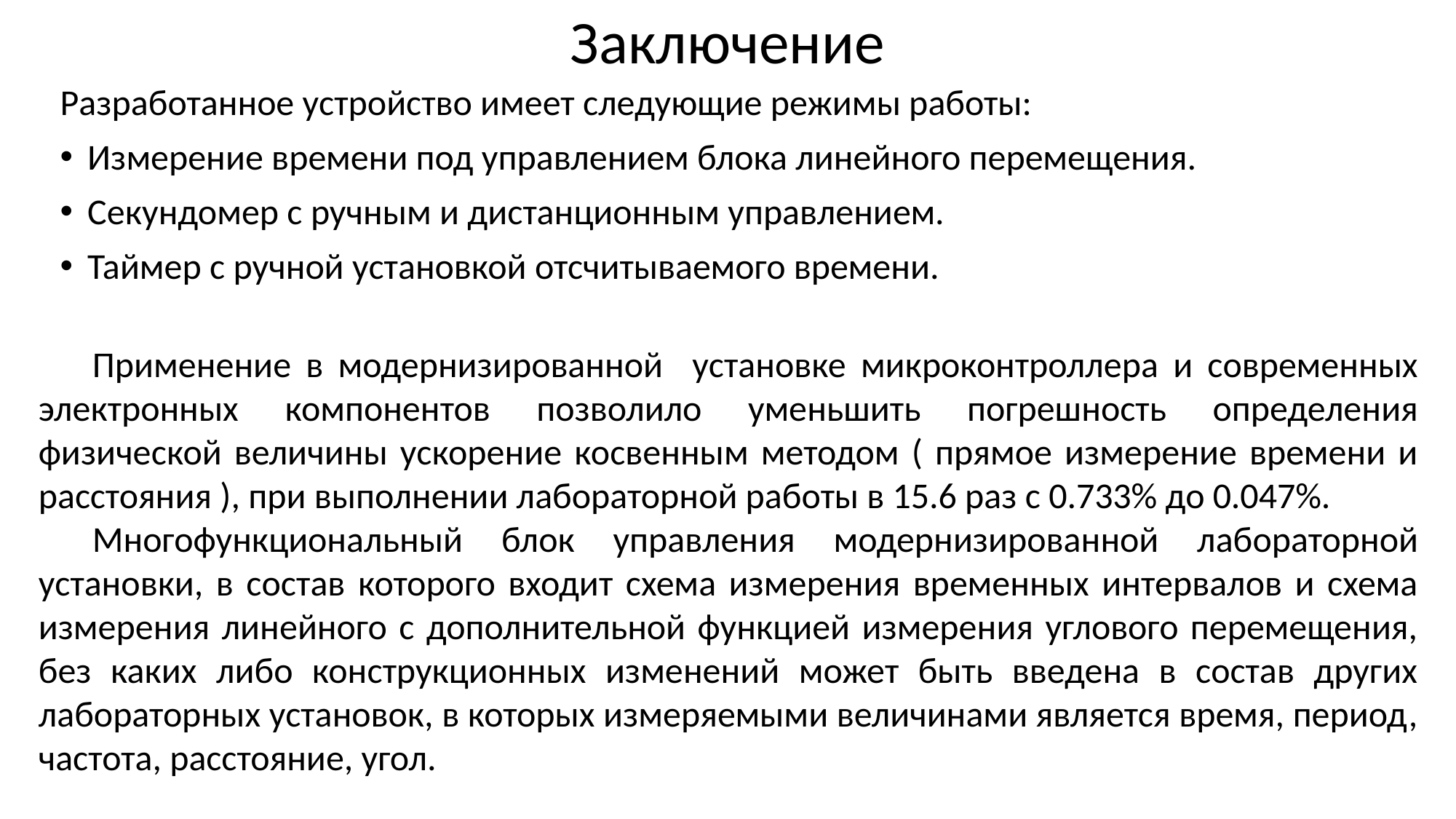

# Заключение
Разработанное устройство имеет следующие режимы работы:
Измерение времени под управлением блока линейного перемещения.
Секундомер с ручным и дистанционным управлением.
Таймер с ручной установкой отсчитываемого времени.
Применение в модернизированной  установке микроконтроллера и современных электронных компонентов позволило уменьшить погрешность определения физической величины ускорение косвенным методом ( прямое измерение времени и расстояния ), при выполнении лабораторной работы в 15.6 раз с 0.733% до 0.047%.
Многофункциональный блок управления модернизированной лабораторной установки, в состав которого входит схема измерения временных интервалов и схема измерения линейного с дополнительной функцией измерения углового перемещения, без каких либо конструкционных изменений может быть введена в состав других лабораторных установок, в которых измеряемыми величинами является время, период, частота, расстояние, угол.